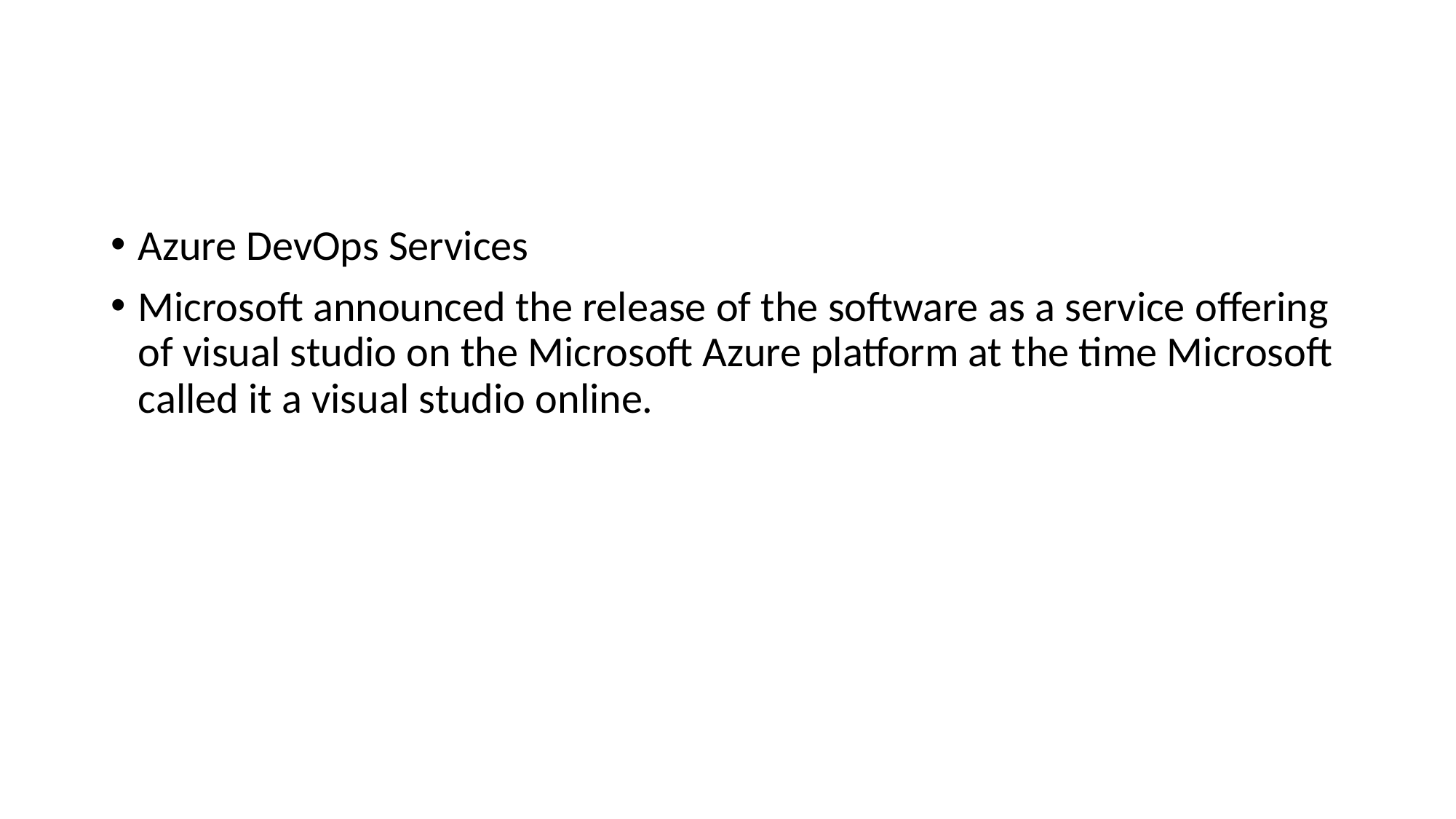

#
Azure DevOps Services
Microsoft announced the release of the software as a service offering of visual studio on the Microsoft Azure platform at the time Microsoft called it a visual studio online.